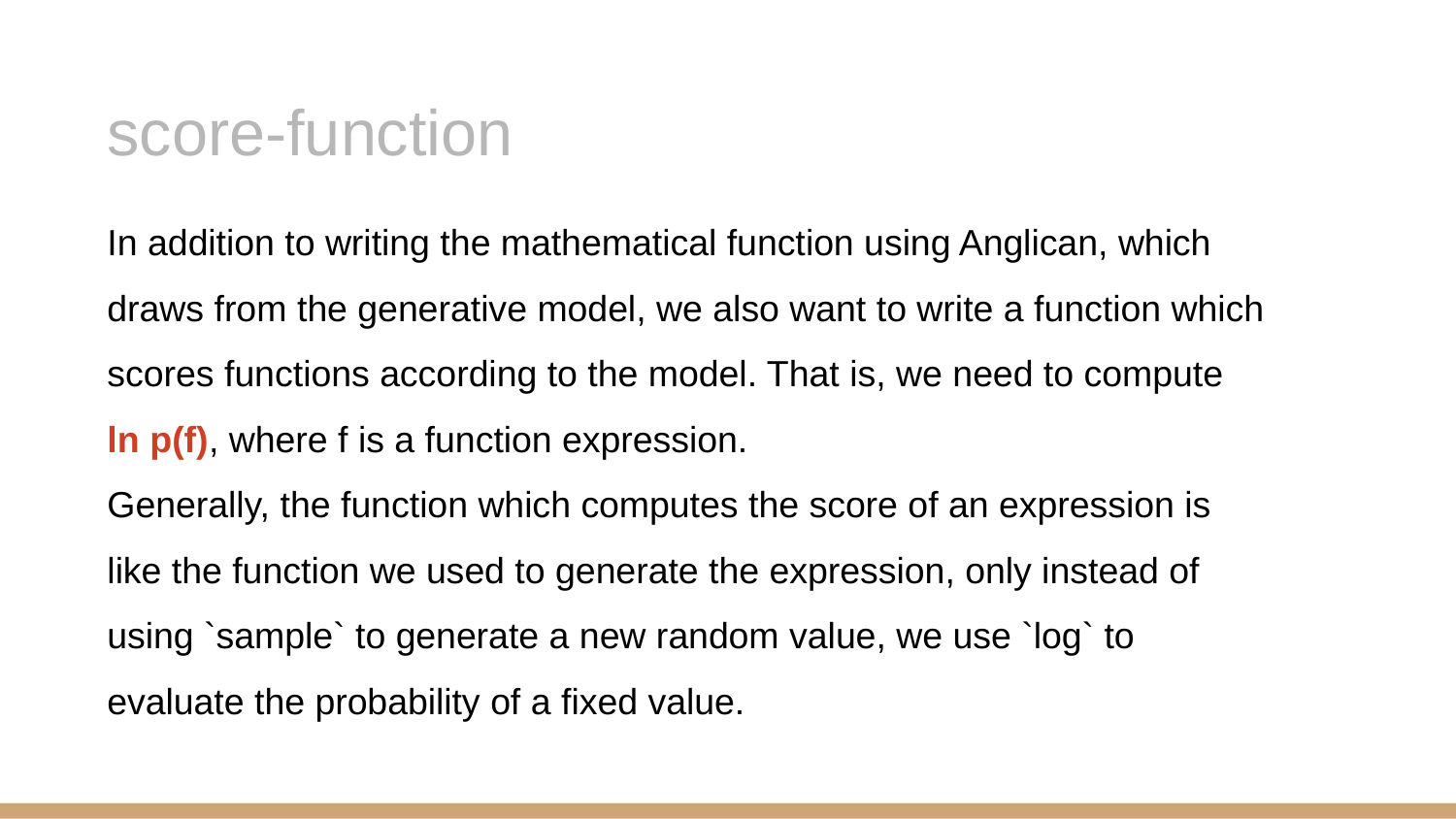

# score-function
In addition to writing the mathematical function using Anglican, which draws from the generative model, we also want to write a function which scores functions according to the model. That is, we need to compute ln p(f), where f is a function expression.
Generally, the function which computes the score of an expression is like the function we used to generate the expression, only instead of using `sample` to generate a new random value, we use `log` to evaluate the probability of a fixed value.